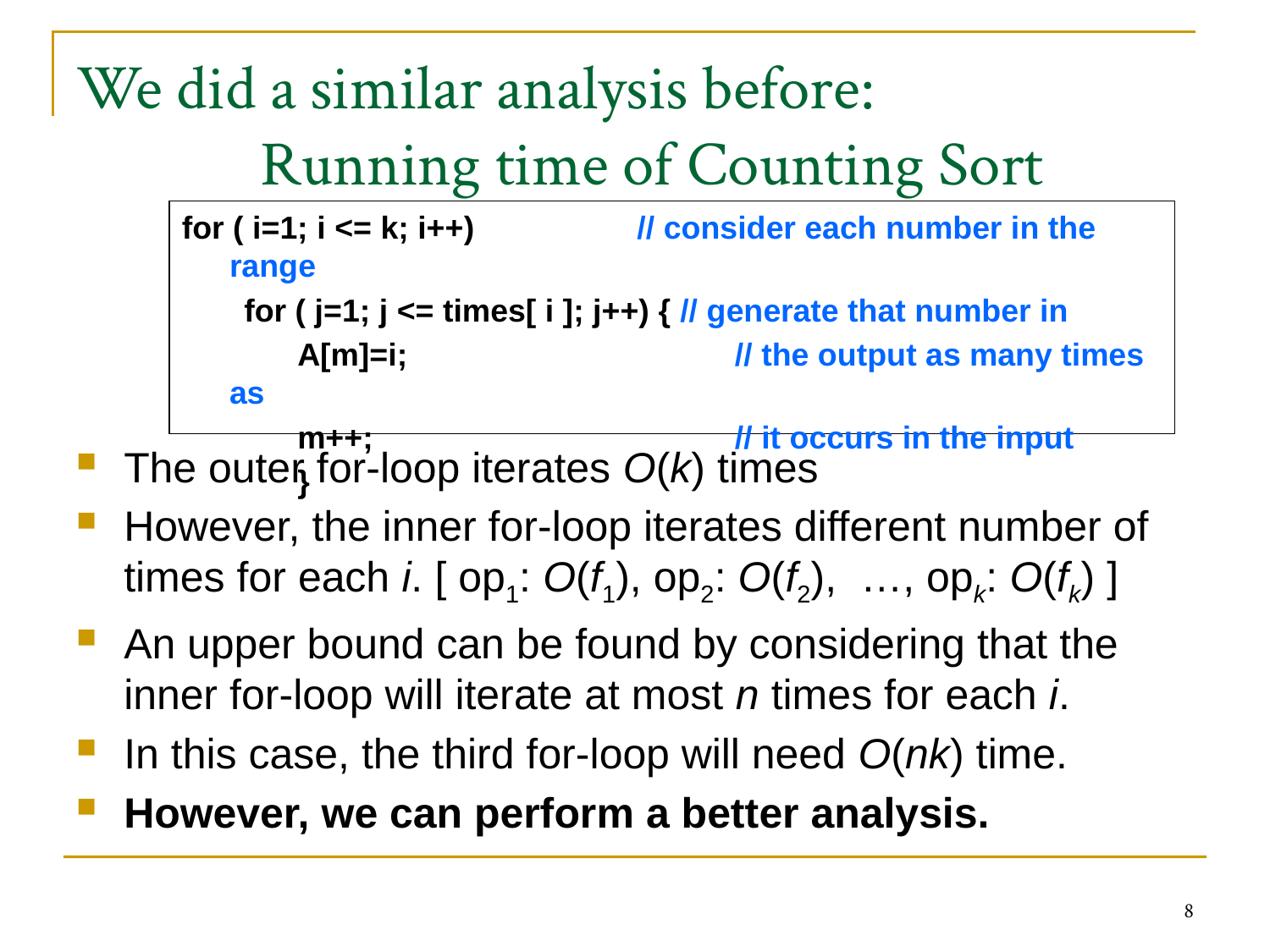

# We did a similar analysis before: Running time of Counting Sort

The outer for-loop iterates O(k) times
However, the inner for-loop iterates different number of times for each i. [ op1: O(f1), op2: O(f2),  …, opk: O(fk) ]
An upper bound can be found by considering that the inner for-loop will iterate at most n times for each i.
In this case, the third for-loop will need O(nk) time.
However, we can perform a better analysis.
for ( i=1; i <= k; i++) 	   // consider each number in the range
       for ( j=1; j <= times[ i ]; j++) { // generate that number in
             A[m]=i; 		              // the output as many times as
             m++; 		              // it occurs in the input
             }
8